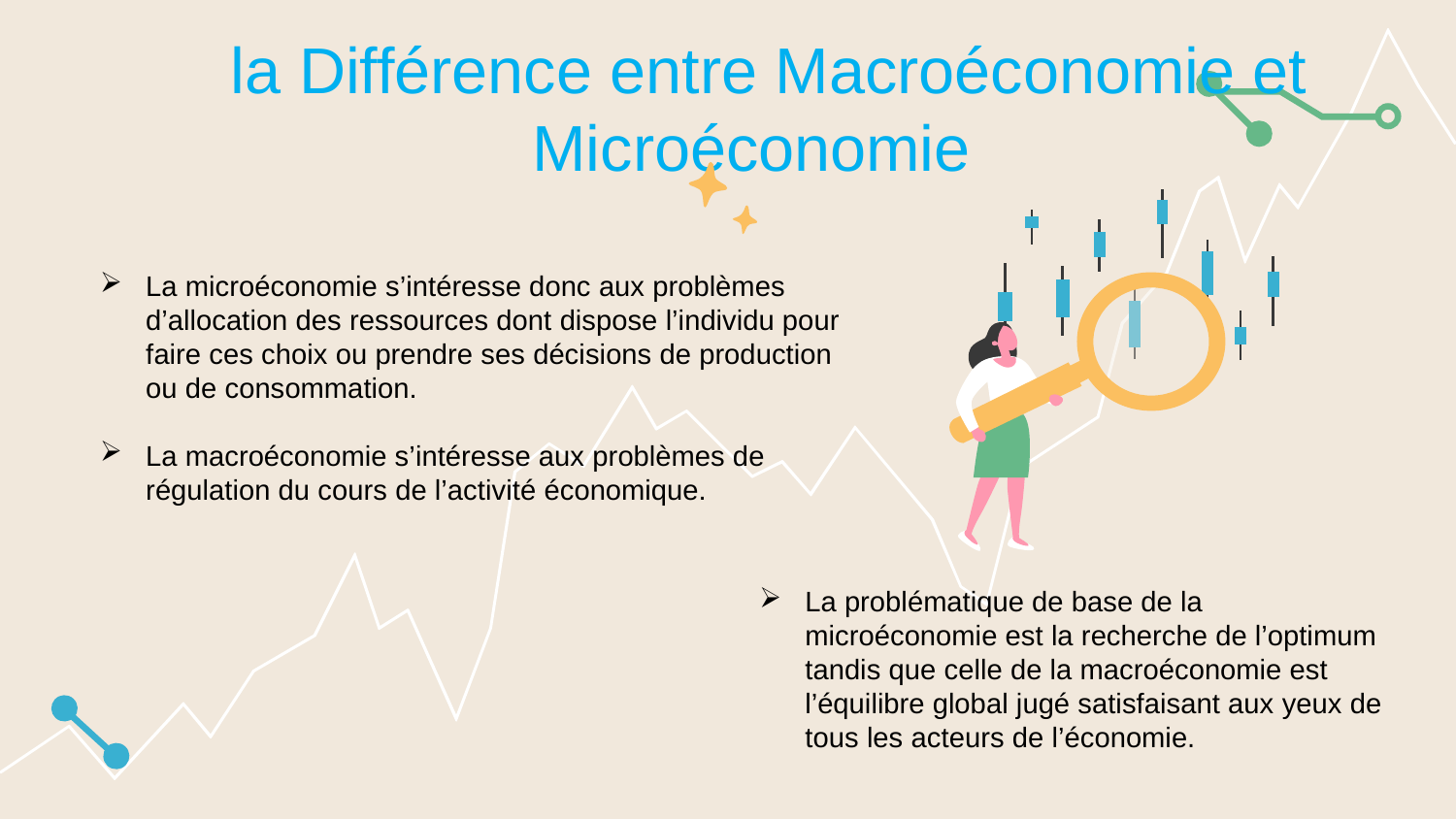

# la Différence entre Macroéconomie et Microéconomie

La microéconomie s’intéresse donc aux problèmes d’allocation des ressources dont dispose l’individu pour faire ces choix ou prendre ses décisions de production ou de consommation.

La macroéconomie s’intéresse aux problèmes de régulation du cours de l’activité économique.
La problématique de base de la microéconomie est la recherche de l’optimum tandis que celle de la macroéconomie est l’équilibre global jugé satisfaisant aux yeux de tous les acteurs de l’économie.